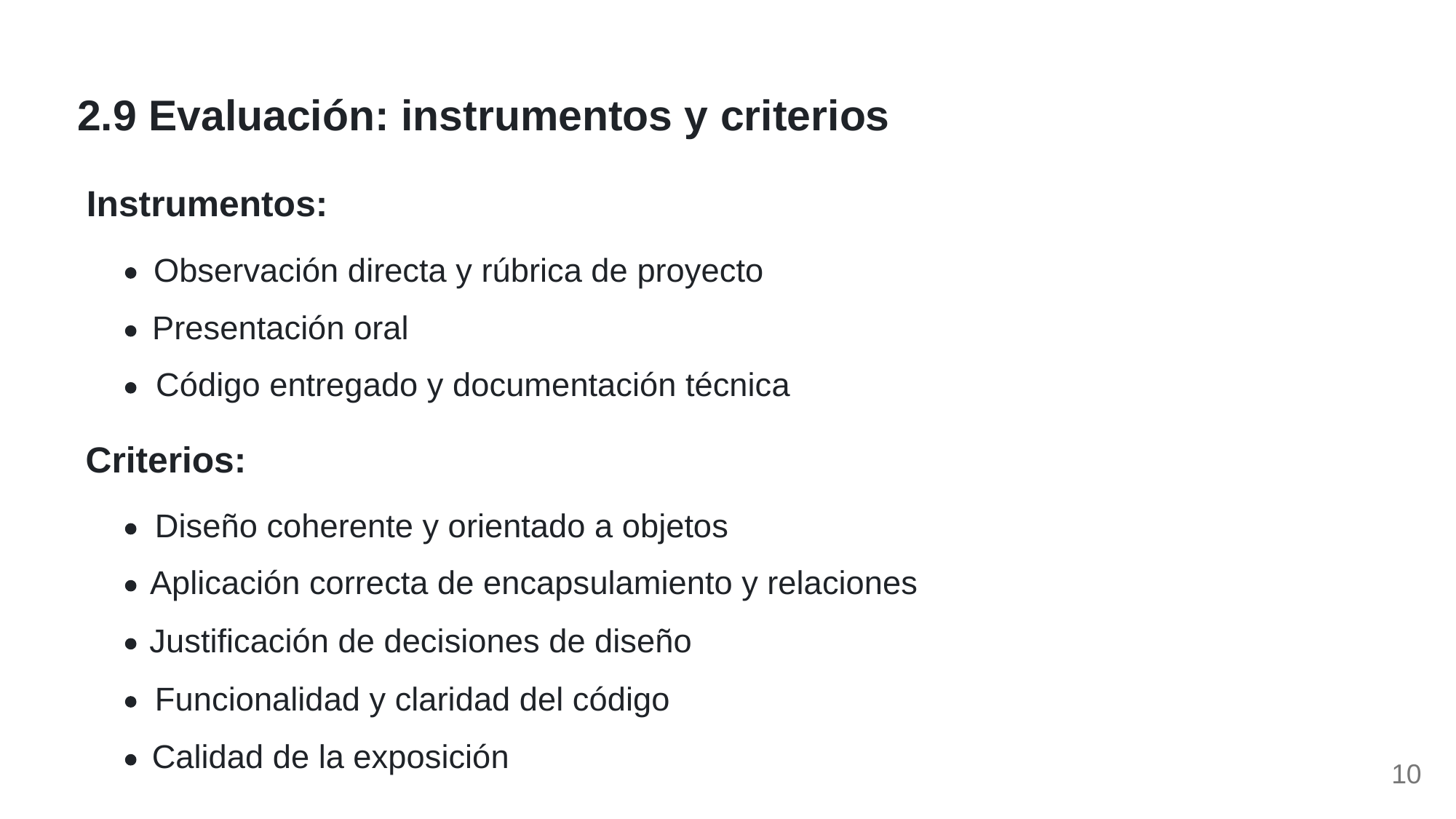

2.9 Evaluación: instrumentos y criterios
Instrumentos:
Observación directa y rúbrica de proyecto

Presentación oral

Código entregado y documentación técnica

Criterios:
Diseño coherente y orientado a objetos

Aplicación correcta de encapsulamiento y relaciones

Justificación de decisiones de diseño

Funcionalidad y claridad del código

Calidad de la exposición

10